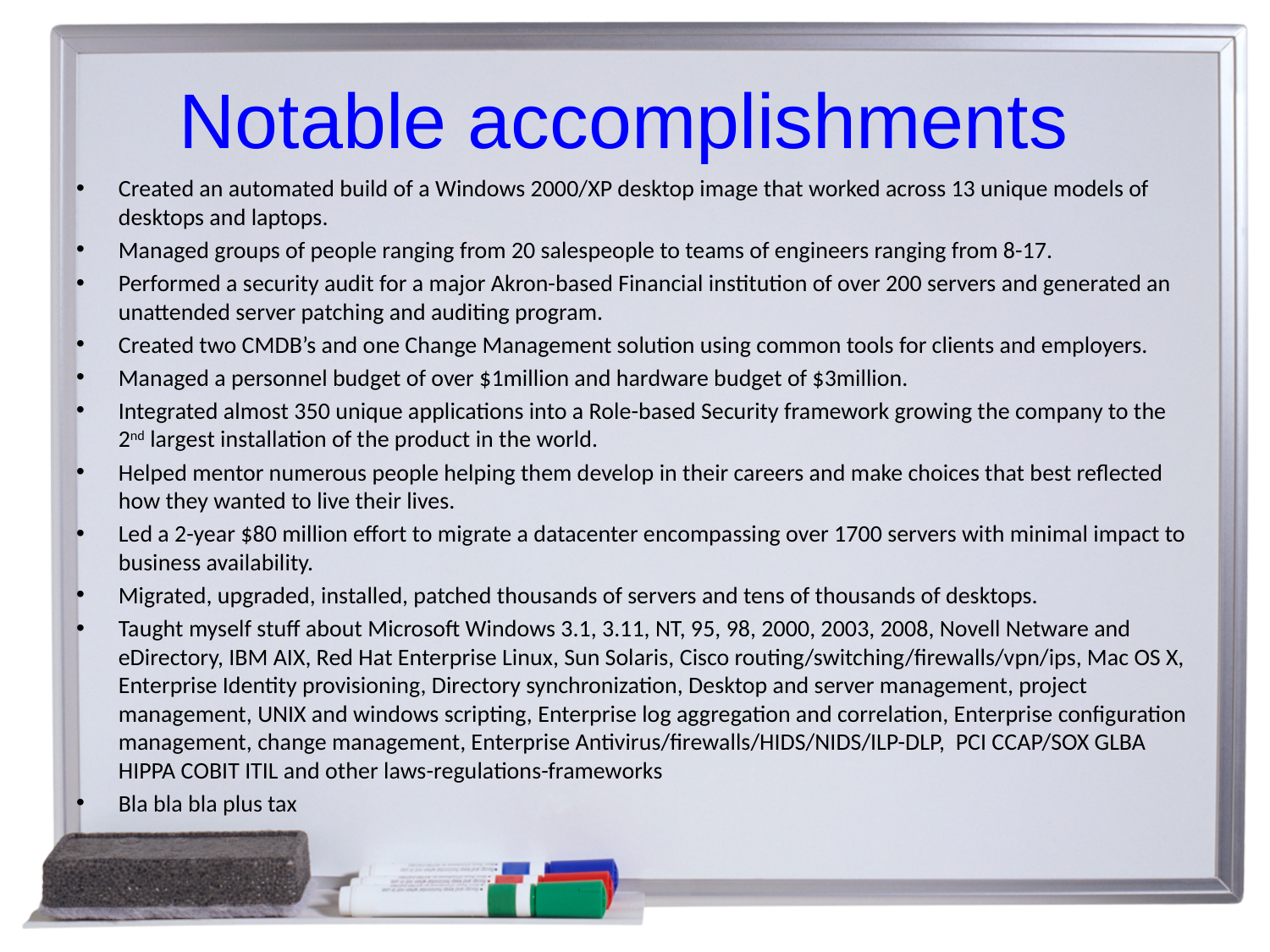

# Notable accomplishments
Created an automated build of a Windows 2000/XP desktop image that worked across 13 unique models of desktops and laptops.
Managed groups of people ranging from 20 salespeople to teams of engineers ranging from 8-17.
Performed a security audit for a major Akron-based Financial institution of over 200 servers and generated an unattended server patching and auditing program.
Created two CMDB’s and one Change Management solution using common tools for clients and employers.
Managed a personnel budget of over $1million and hardware budget of $3million.
Integrated almost 350 unique applications into a Role-based Security framework growing the company to the 2nd largest installation of the product in the world.
Helped mentor numerous people helping them develop in their careers and make choices that best reflected how they wanted to live their lives.
Led a 2-year $80 million effort to migrate a datacenter encompassing over 1700 servers with minimal impact to business availability.
Migrated, upgraded, installed, patched thousands of servers and tens of thousands of desktops.
Taught myself stuff about Microsoft Windows 3.1, 3.11, NT, 95, 98, 2000, 2003, 2008, Novell Netware and eDirectory, IBM AIX, Red Hat Enterprise Linux, Sun Solaris, Cisco routing/switching/firewalls/vpn/ips, Mac OS X, Enterprise Identity provisioning, Directory synchronization, Desktop and server management, project management, UNIX and windows scripting, Enterprise log aggregation and correlation, Enterprise configuration management, change management, Enterprise Antivirus/firewalls/HIDS/NIDS/ILP-DLP,  PCI CCAP/SOX GLBA HIPPA COBIT ITIL and other laws-regulations-frameworks
Bla bla bla plus tax